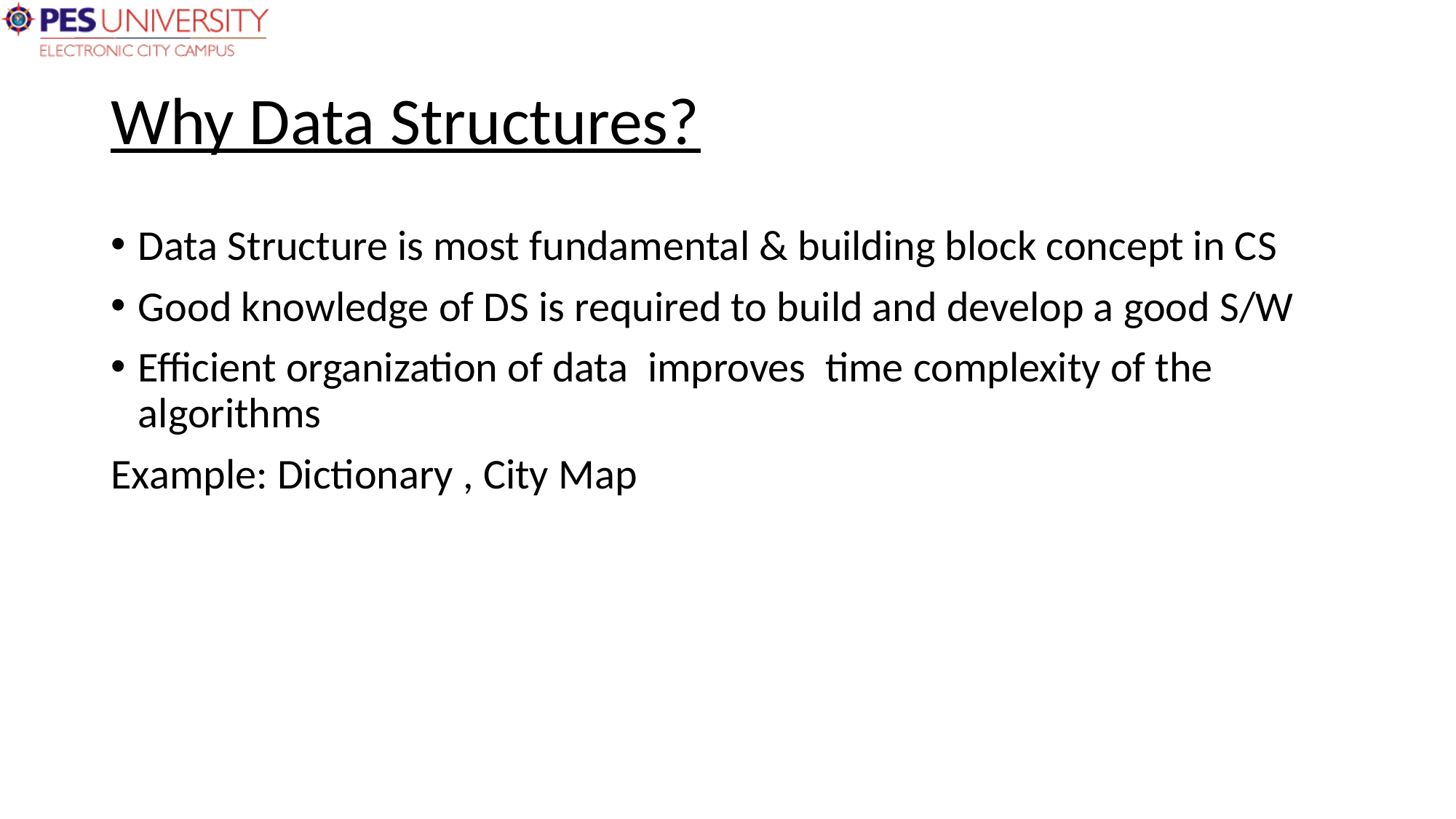

# Why Data Structures?
Data Structure is most fundamental & building block concept in CS
Good knowledge of DS is required to build and develop a good S/W
Efficient organization of data  improves  time complexity of the algorithms
Example: Dictionary , City Map